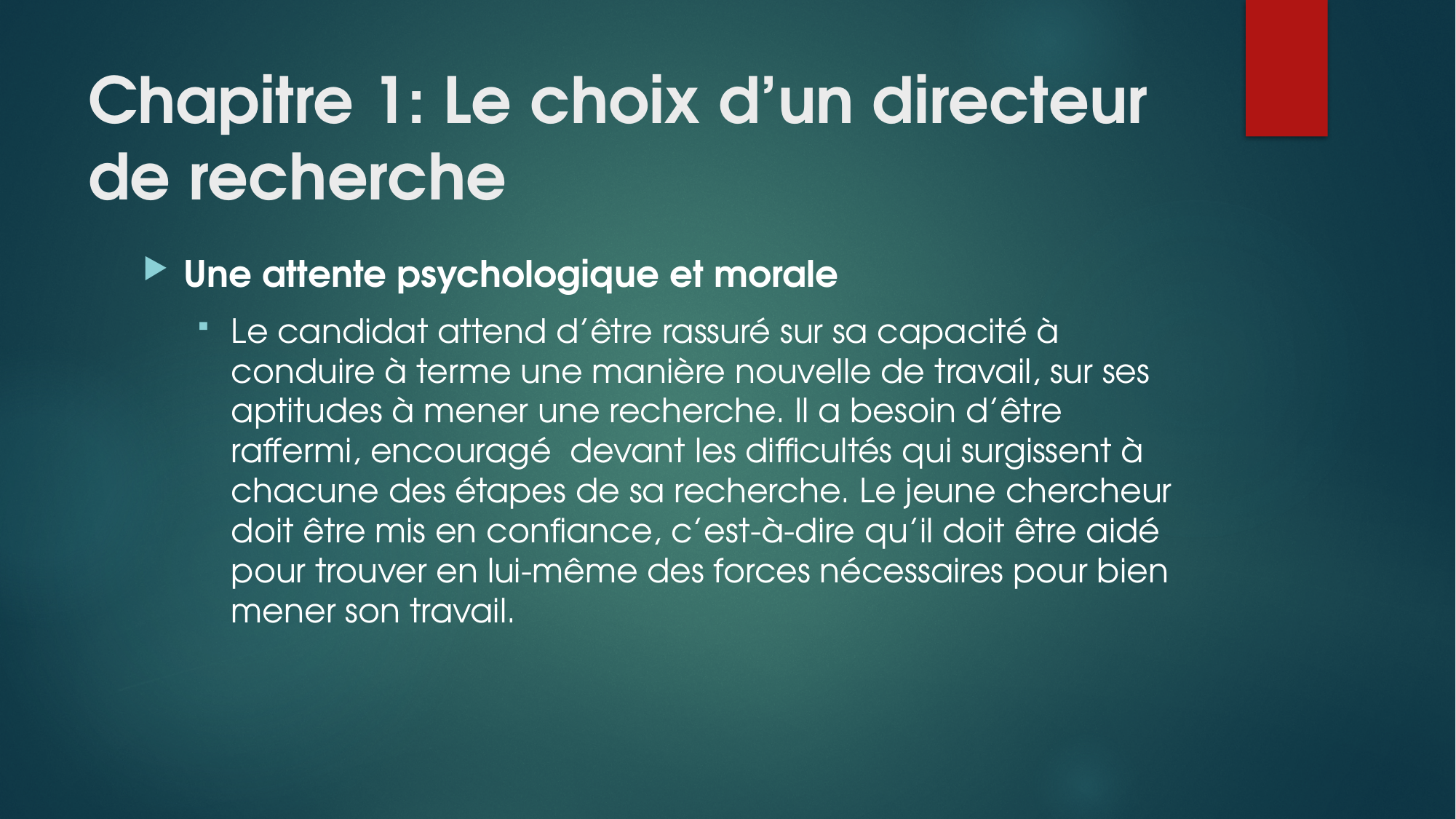

# Chapitre 1: Le choix d’un directeur de recherche
Une attente psychologique et morale
Le candidat attend d’être rassuré sur sa capacité à conduire à terme une manière nouvelle de travail, sur ses aptitudes à mener une recherche. Il a besoin d’être raffermi, encouragé  devant les difficultés qui surgissent à chacune des étapes de sa recherche. Le jeune chercheur doit être mis en confiance, c’est-à-dire qu’il doit être aidé pour trouver en lui-même des forces nécessaires pour bien mener son travail.